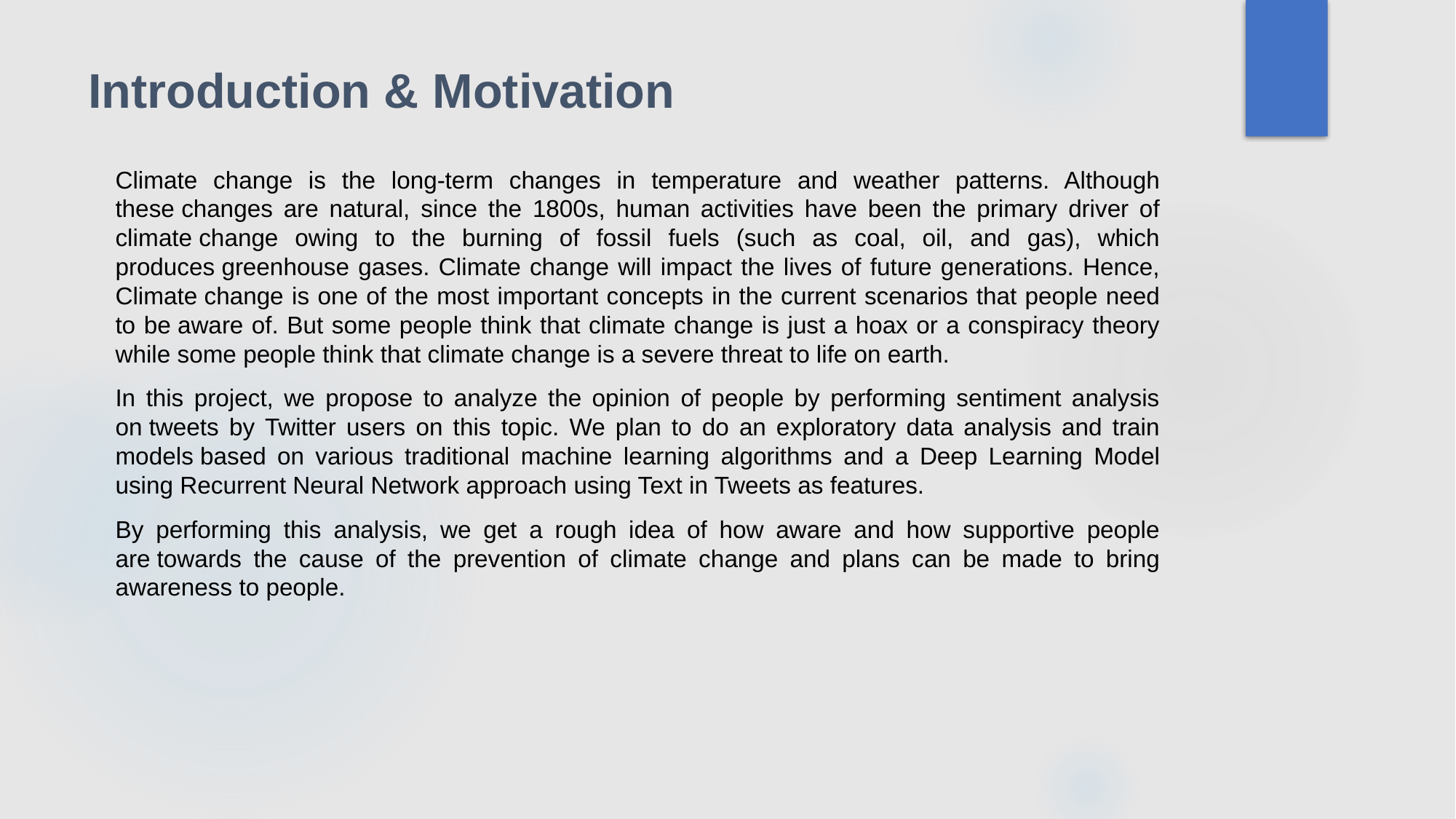

# Introduction & Motivation
Climate change is the long-term changes in temperature and weather patterns. Although these changes are natural, since the 1800s, human activities have been the primary driver of climate change owing to the burning of fossil fuels (such as coal, oil, and gas), which produces greenhouse gases. Climate change will impact the lives of future generations. Hence, Climate change is one of the most important concepts in the current scenarios that people need to be aware of. But some people think that climate change is just a hoax or a conspiracy theory while some people think that climate change is a severe threat to life on earth.
In this project, we propose to analyze the opinion of people by performing sentiment analysis on tweets by Twitter users on this topic. We plan to do an exploratory data analysis and train models based on various traditional machine learning algorithms and a Deep Learning Model using Recurrent Neural Network approach using Text in Tweets as features.
By performing this analysis, we get a rough idea of how aware and how supportive people are towards the cause of the prevention of climate change and plans can be made to bring awareness to people.